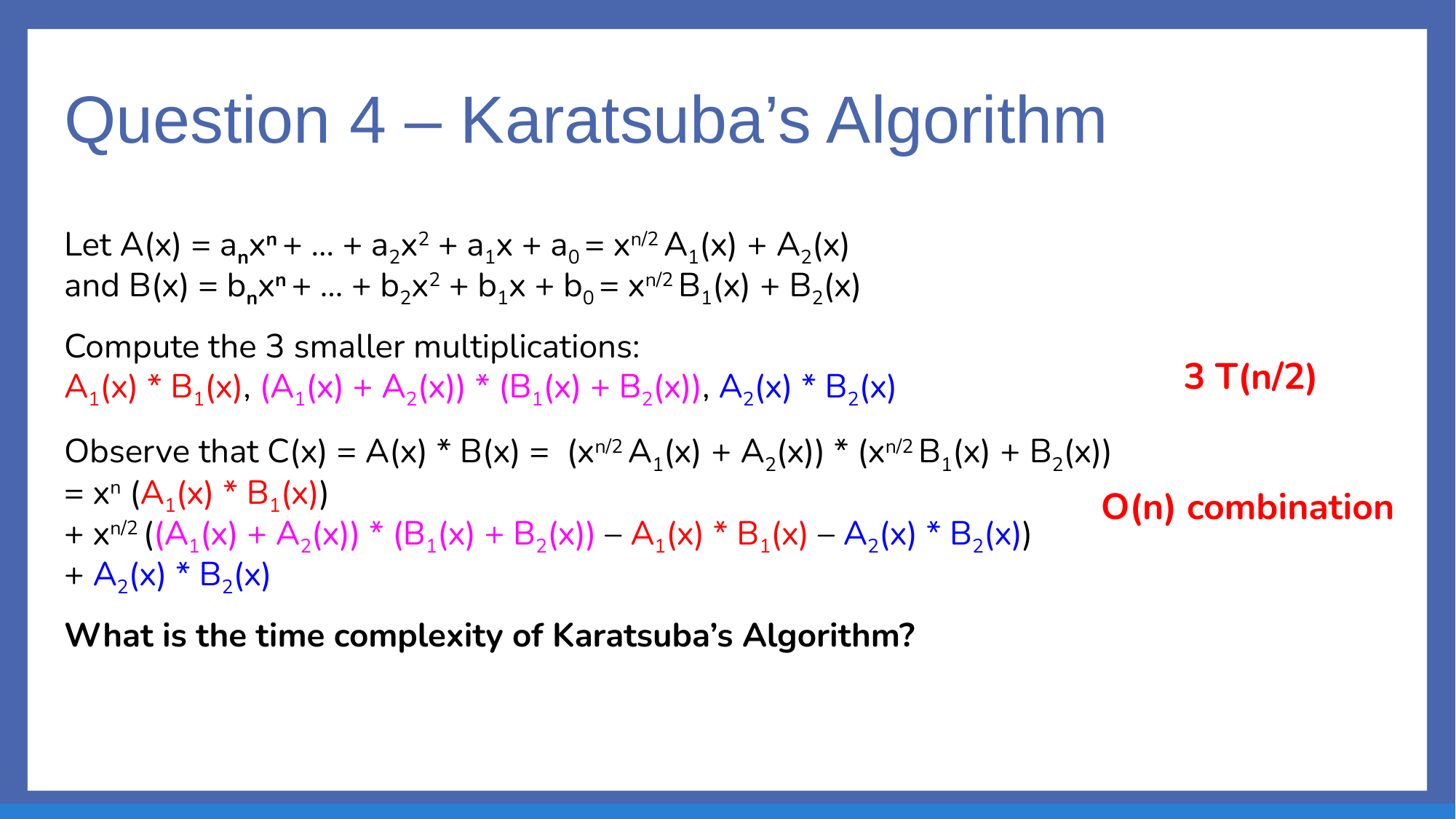

# Question 4 – Karatsuba’s Algorithm
Let A(x) = anxn + … + a2x2 + a1x + a0 = xn/2 A1(x) + A2(x)
and B(x) = bnxn + … + b2x2 + b1x + b0 = xn/2 B1(x) + B2(x)
Compute the 3 smaller multiplications:
A1(x) * B1(x), (A1(x) + A2(x)) * (B1(x) + B2(x)), A2(x) * B2(x)
Observe that C(x) = A(x) * B(x) =  (xn/2 A1(x) + A2(x)) * (xn/2 B1(x) + B2(x))
= xn (A1(x) * B1(x))
+ xn/2 ((A1(x) + A2(x)) * (B1(x) + B2(x)) – A1(x) * B1(x) – A2(x) * B2(x))
+ A2(x) * B2(x)
What is the time complexity of Karatsuba’s Algorithm?
3 T(n/2)
O(n) combination